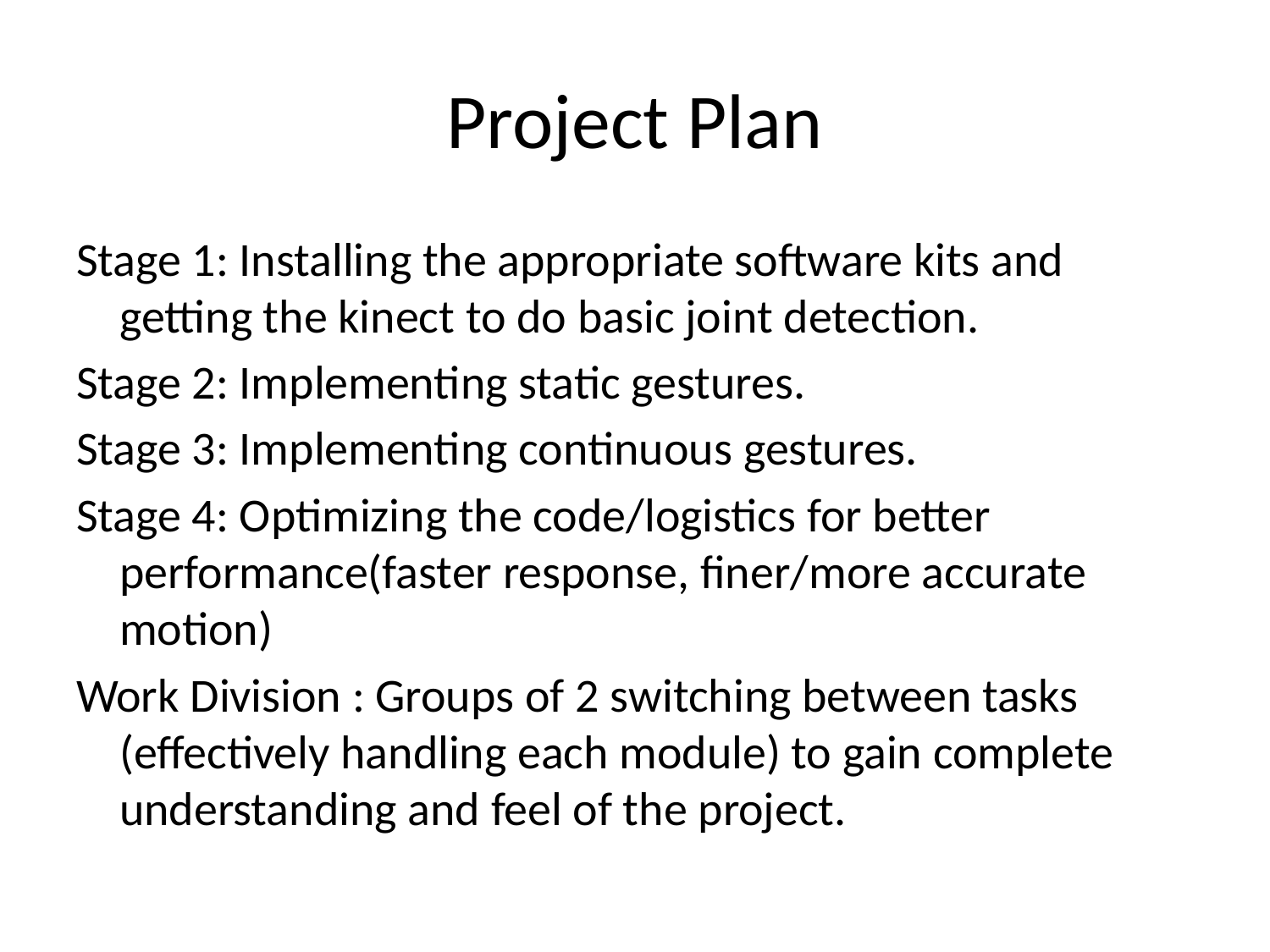

# Project Plan
Stage 1: Installing the appropriate software kits and getting the kinect to do basic joint detection.
Stage 2: Implementing static gestures.
Stage 3: Implementing continuous gestures.
Stage 4: Optimizing the code/logistics for better performance(faster response, finer/more accurate motion)
Work Division : Groups of 2 switching between tasks (effectively handling each module) to gain complete understanding and feel of the project.